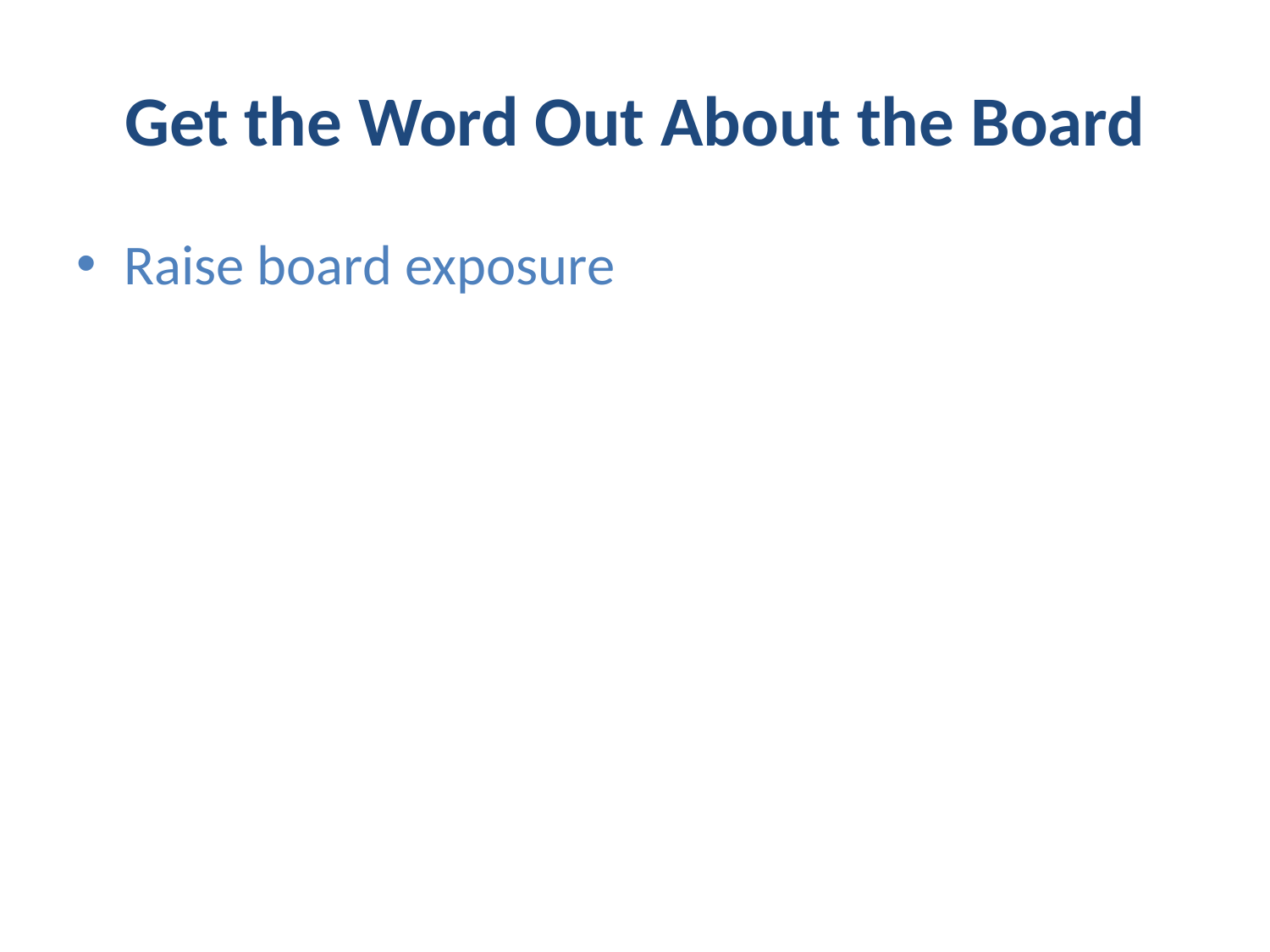

# Get the Word Out About the Board
Raise board exposure